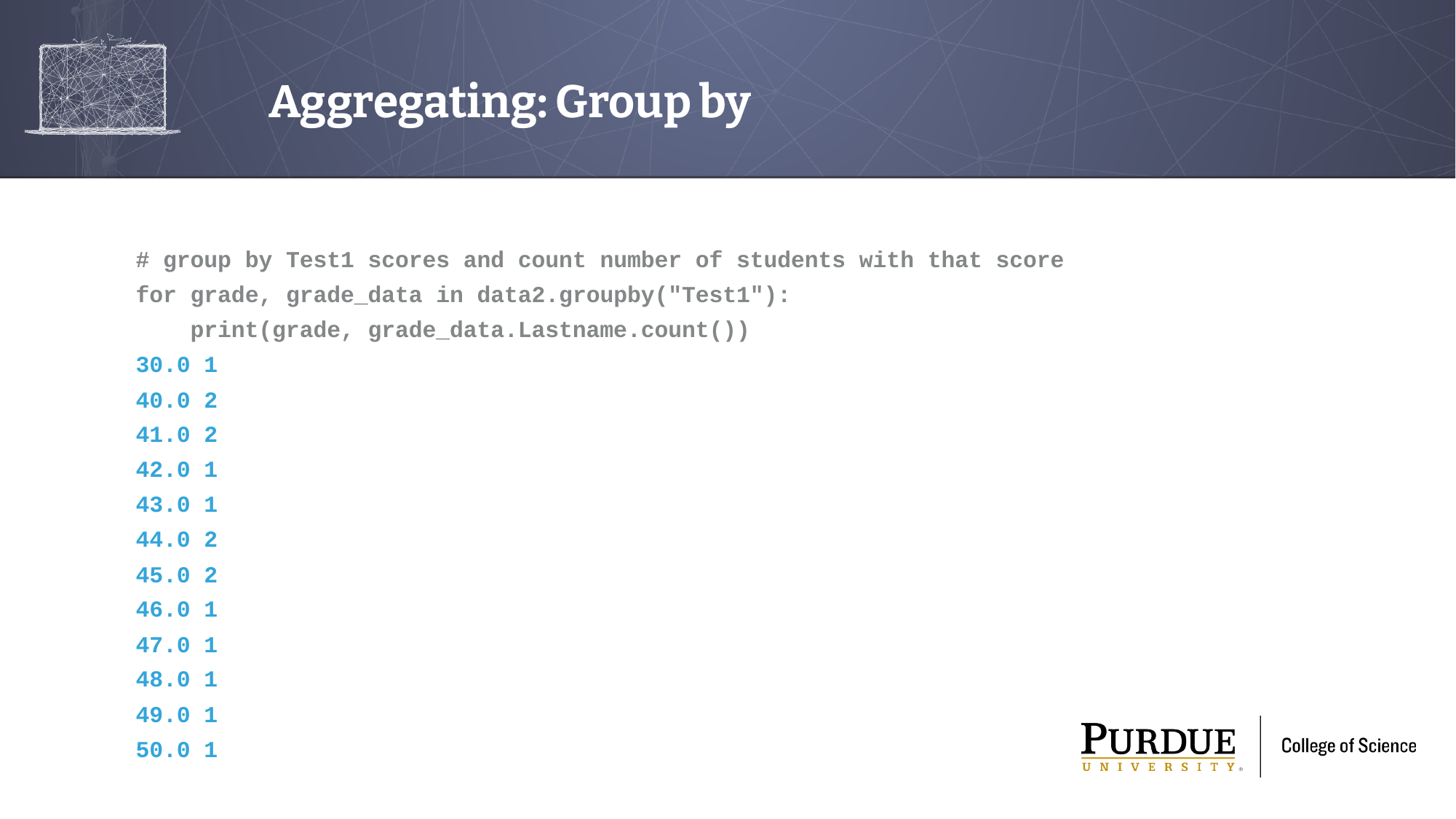

# Aggregating: Group by
# group by Test1 scores and count number of students with that score
for grade, grade_data in data2.groupby("Test1"):
    print(grade, grade_data.Lastname.count())
30.0 1
40.0 2
41.0 2
42.0 1
43.0 1
44.0 2
45.0 2
46.0 1
47.0 1
48.0 1
49.0 1
50.0 1